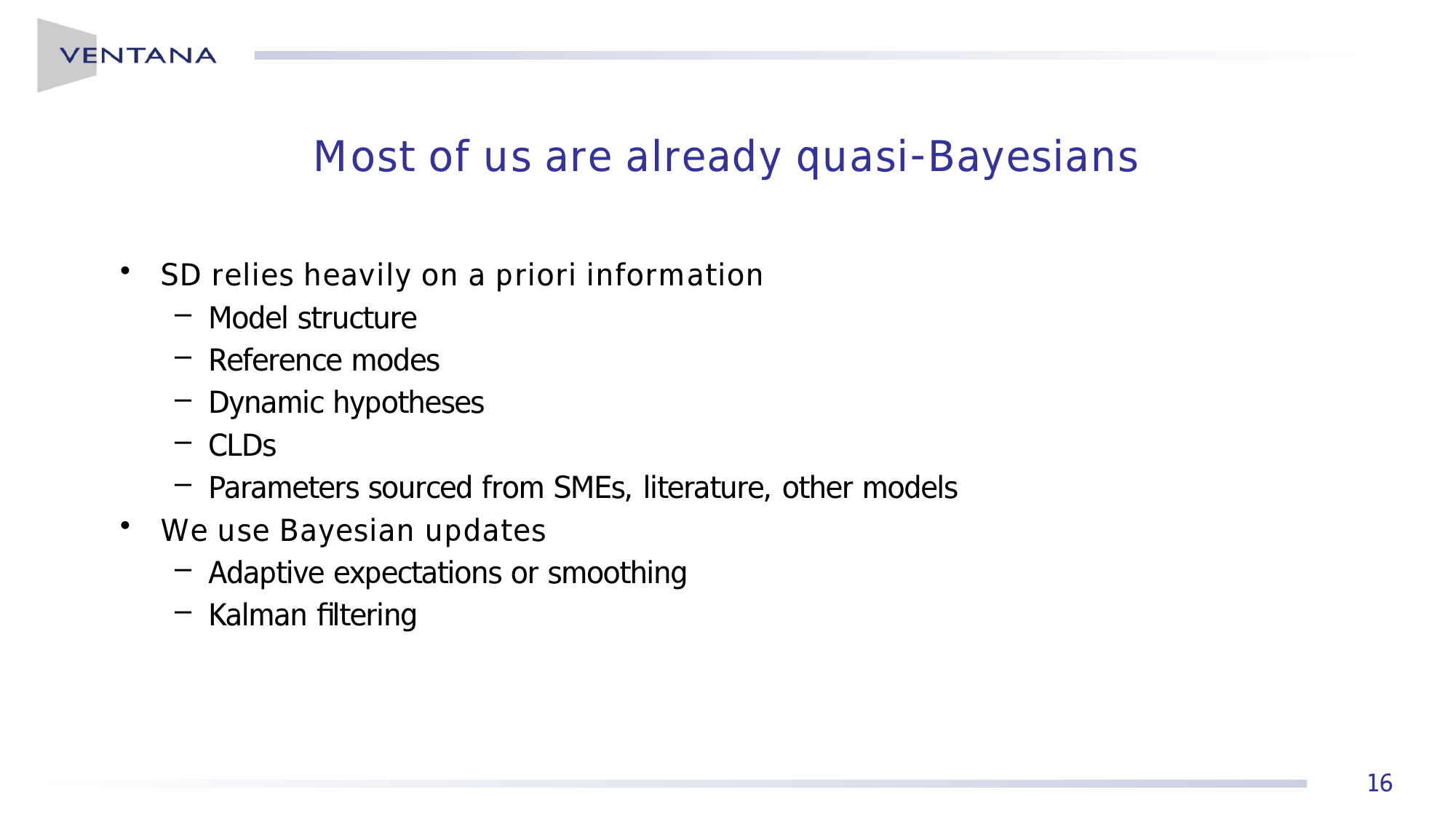

# Most of us are already quasi-Bayesians
SD relies heavily on a priori information
Model structure
Reference modes
Dynamic hypotheses
CLDs
Parameters sourced from SMEs, literature, other models
We use Bayesian updates
Adaptive expectations or smoothing
Kalman filtering